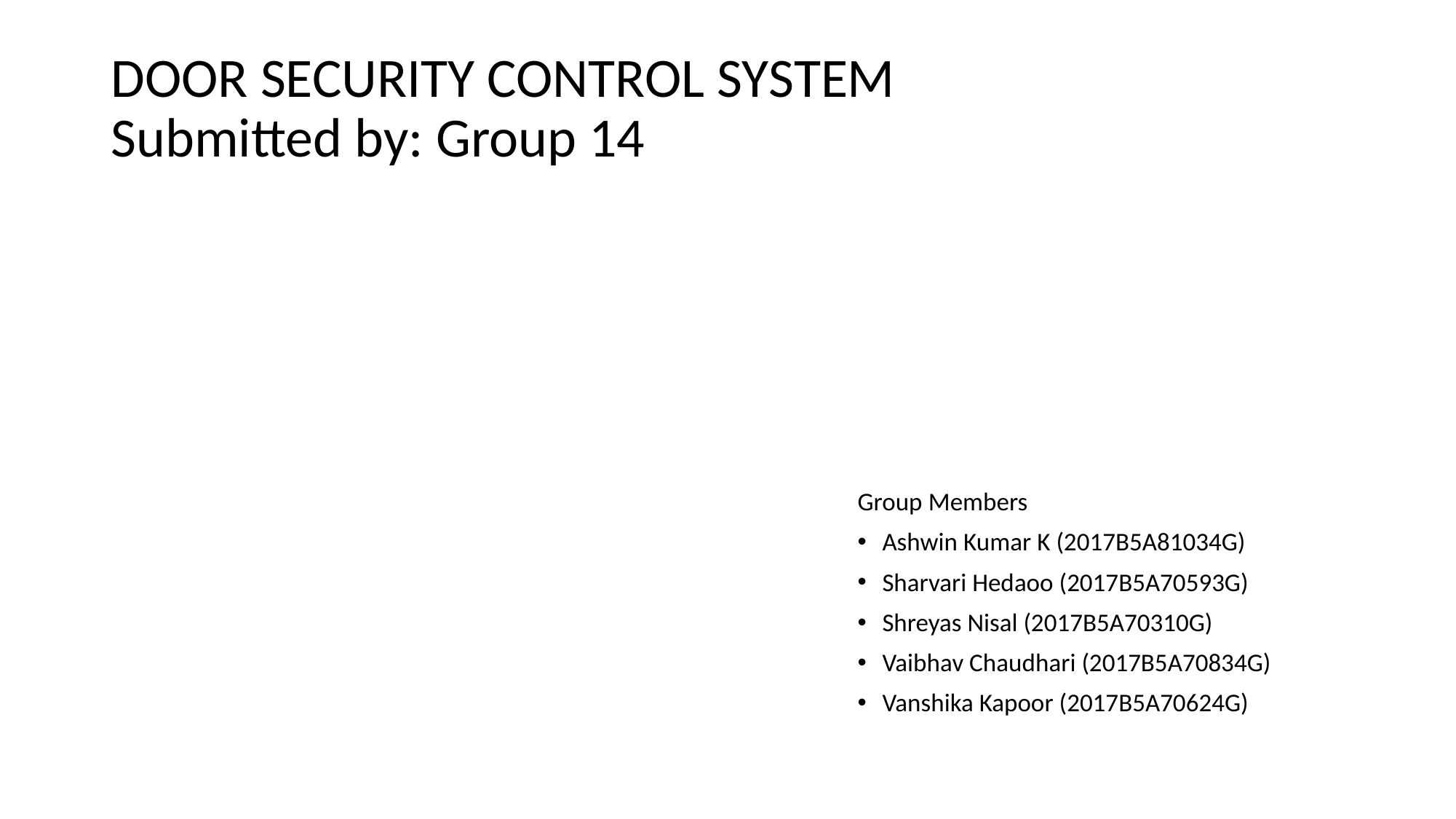

# DOOR SECURITY CONTROL SYSTEM Submitted by: Group 14

Group Members
Ashwin Kumar K (2017B5A81034G)
Sharvari Hedaoo (2017B5A70593G)
Shreyas Nisal (2017B5A70310G)
Vaibhav Chaudhari (2017B5A70834G)
Vanshika Kapoor (2017B5A70624G)